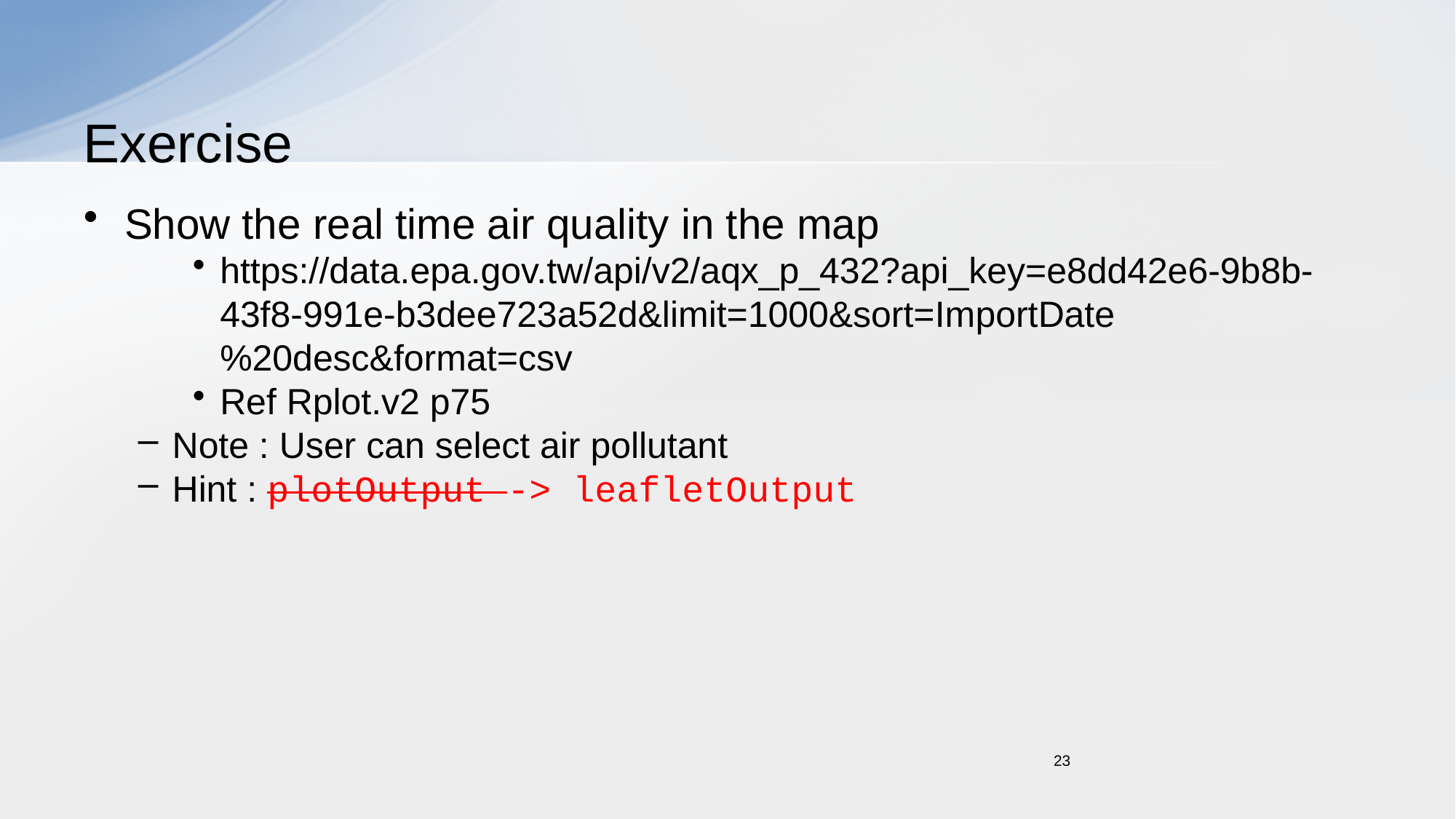

# Exercise
Show the real time air quality in the map
https://data.epa.gov.tw/api/v2/aqx_p_432?api_key=e8dd42e6-9b8b-43f8-991e-b3dee723a52d&limit=1000&sort=ImportDate%20desc&format=csv
Ref Rplot.v2 p75
Note : User can select air pollutant
Hint : plotOutput -> leafletOutput

23